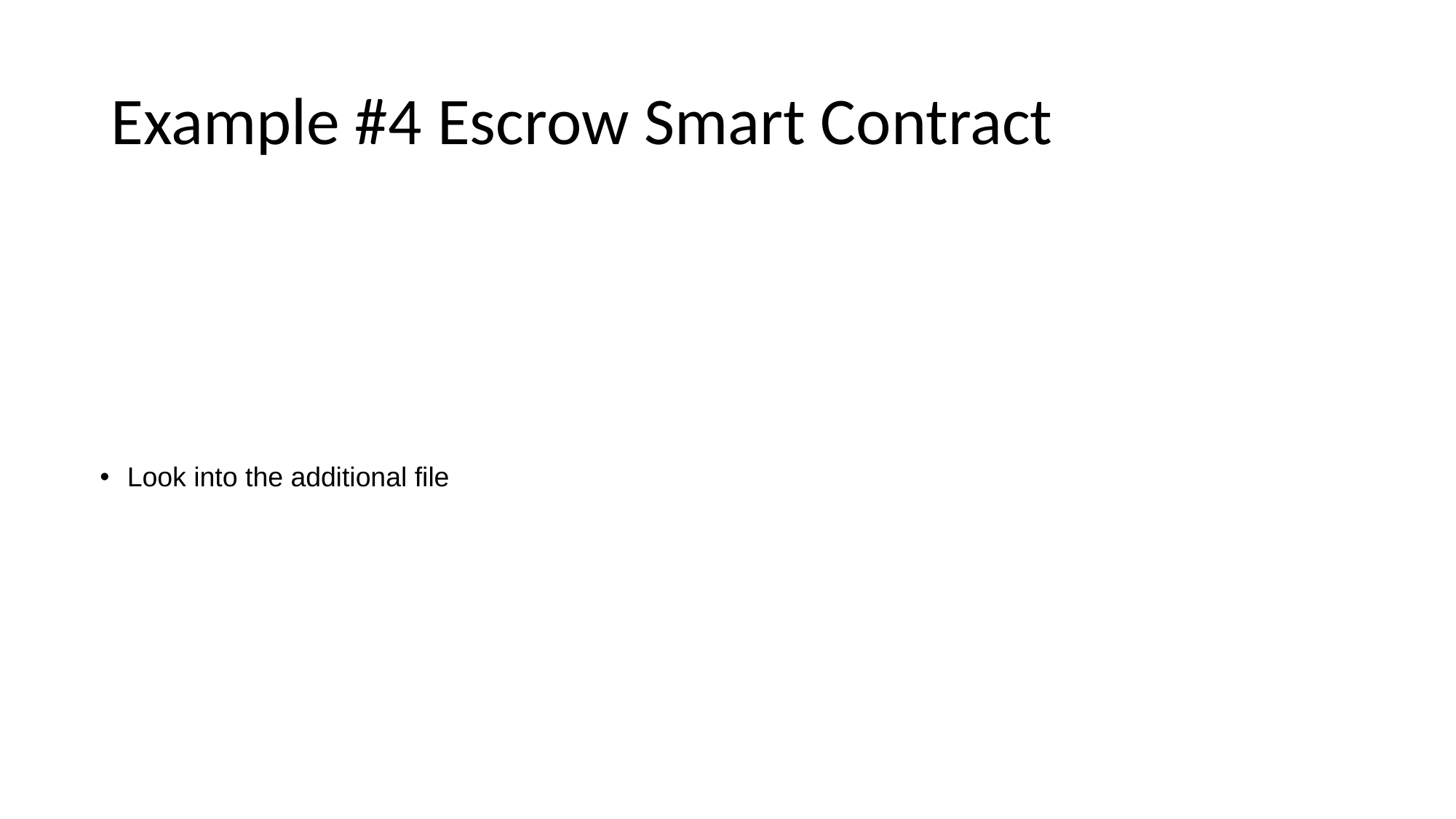

# Example #4 Escrow Smart Contract
Look into the additional file